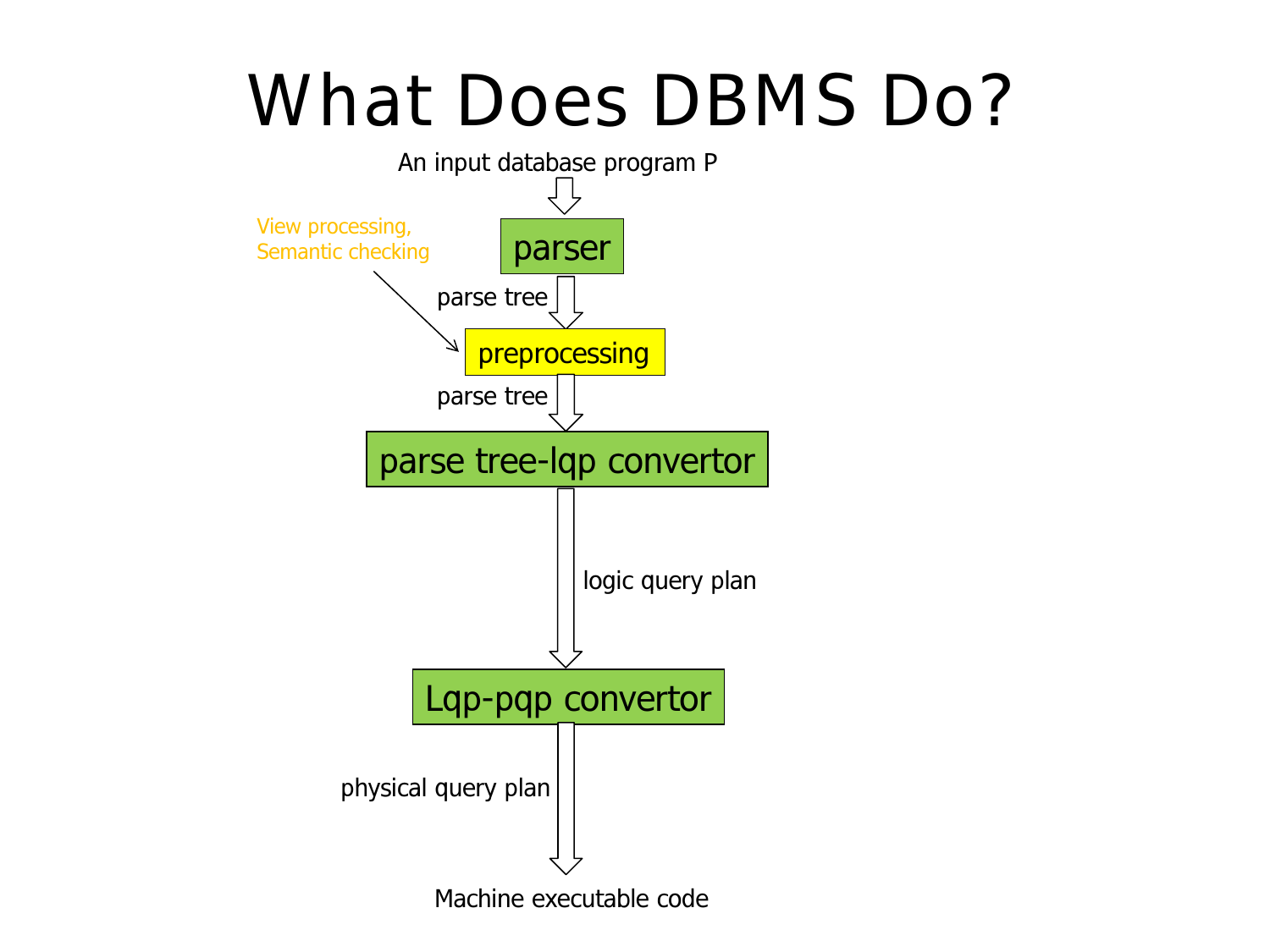

What Does DBMS Do?
An input database program P

View processing,
Semantic checking
parser
parse tree

preprocessing
parse tree

parse tree-lqp convertor

logic query plan
Lqp-pqp convertor

physical query plan
Machine executable code